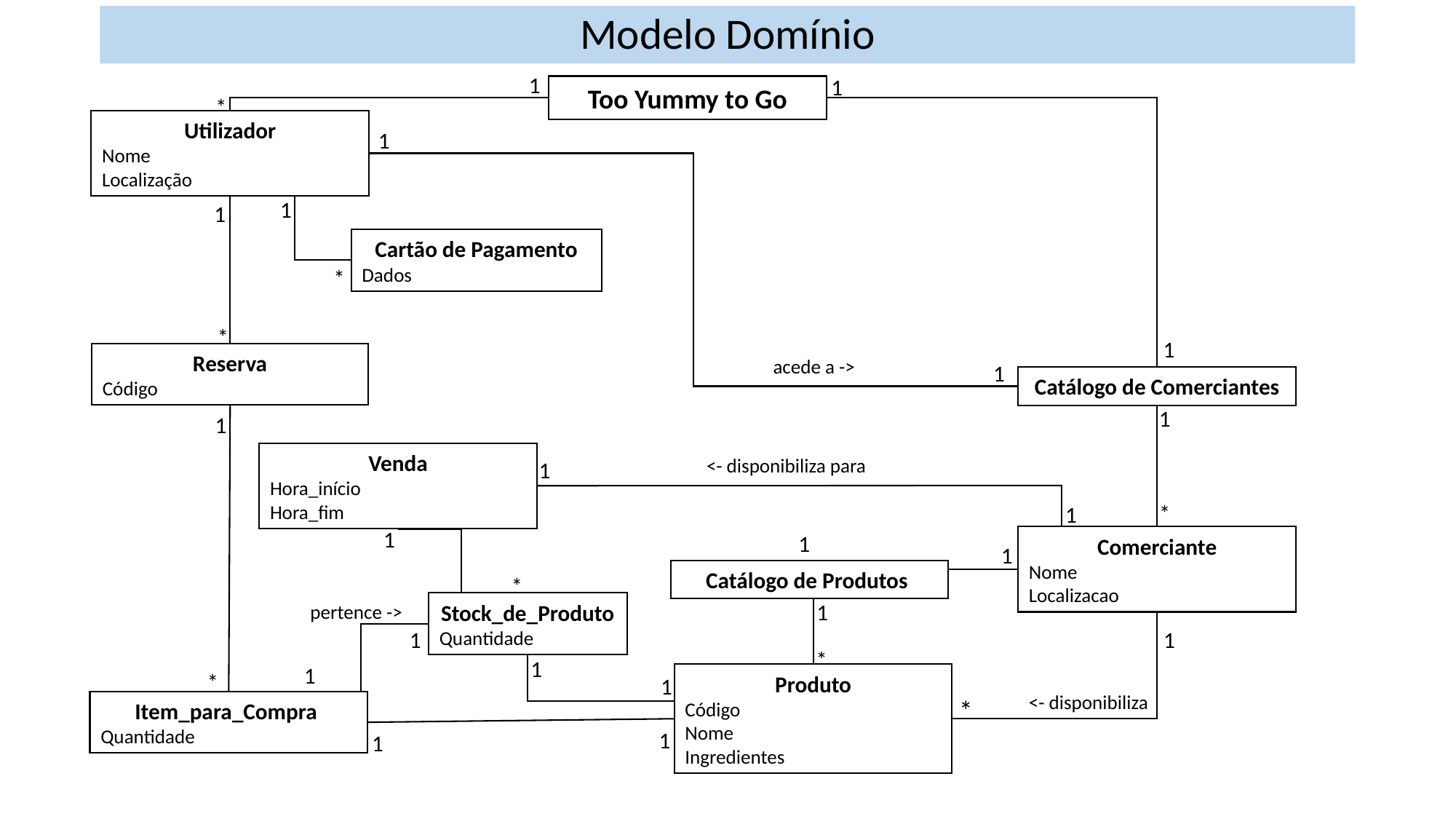

# Modelo Domínio
1
1
Too Yummy to Go
*
Utilizador
Nome
Localização
1
1
1
Cartão de Pagamento
Dados
*
*
1
Reserva
Código
acede a ->
1
Catálogo de Comerciantes
1
1
Venda
Hora_início
Hora_fim
<- disponibiliza para
1
*
1
1
1
Comerciante
Nome
Localizacao
1
Catálogo de Produtos
*
1
Stock_de_Produto
Quantidade
pertence ->
1
1
*
1
1
*
Produto
Código
Nome
Ingredientes
1
<- disponibiliza
*
Item_para_Compra
Quantidade
1
1